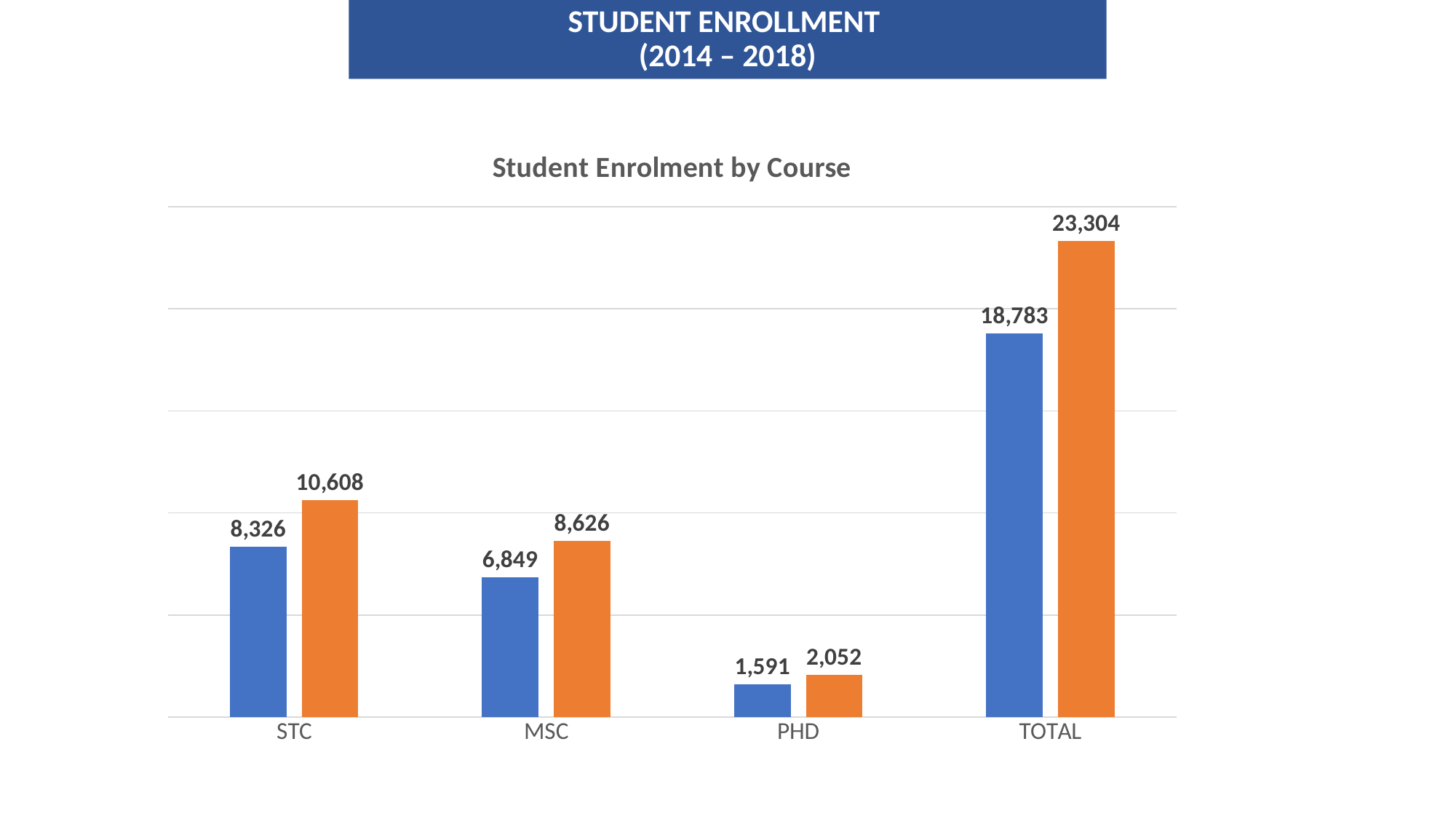

STUDENT ENROLLMENT
(2014 – 2018)

### Chart: Student Enrolment by Course

| Category | 2017 | 2018 |
|---|---|---|
| STC | 8326.0 | 10608.0 |
| MSC | 6849.0 | 8626.0 |
| PHD | 1591.0 | 2052.0 |
| TOTAL | 18783.0 | 23304.0 |